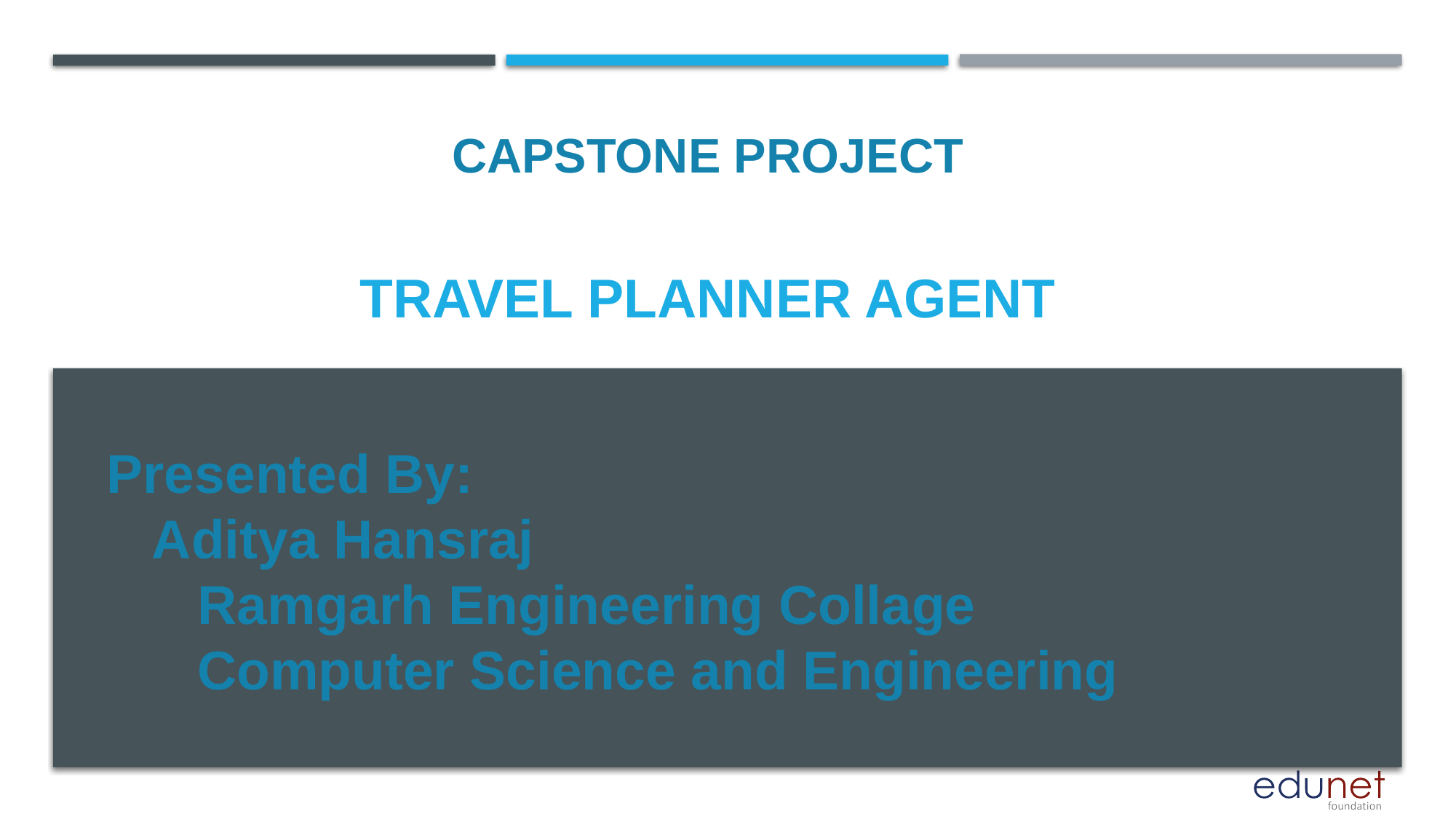

CAPSTONE PROJECT
# TRAVEL PLANNER AGENT
Presented By:
   Aditya Hansraj
      Ramgarh Engineering Collage
      Computer Science and Engineering